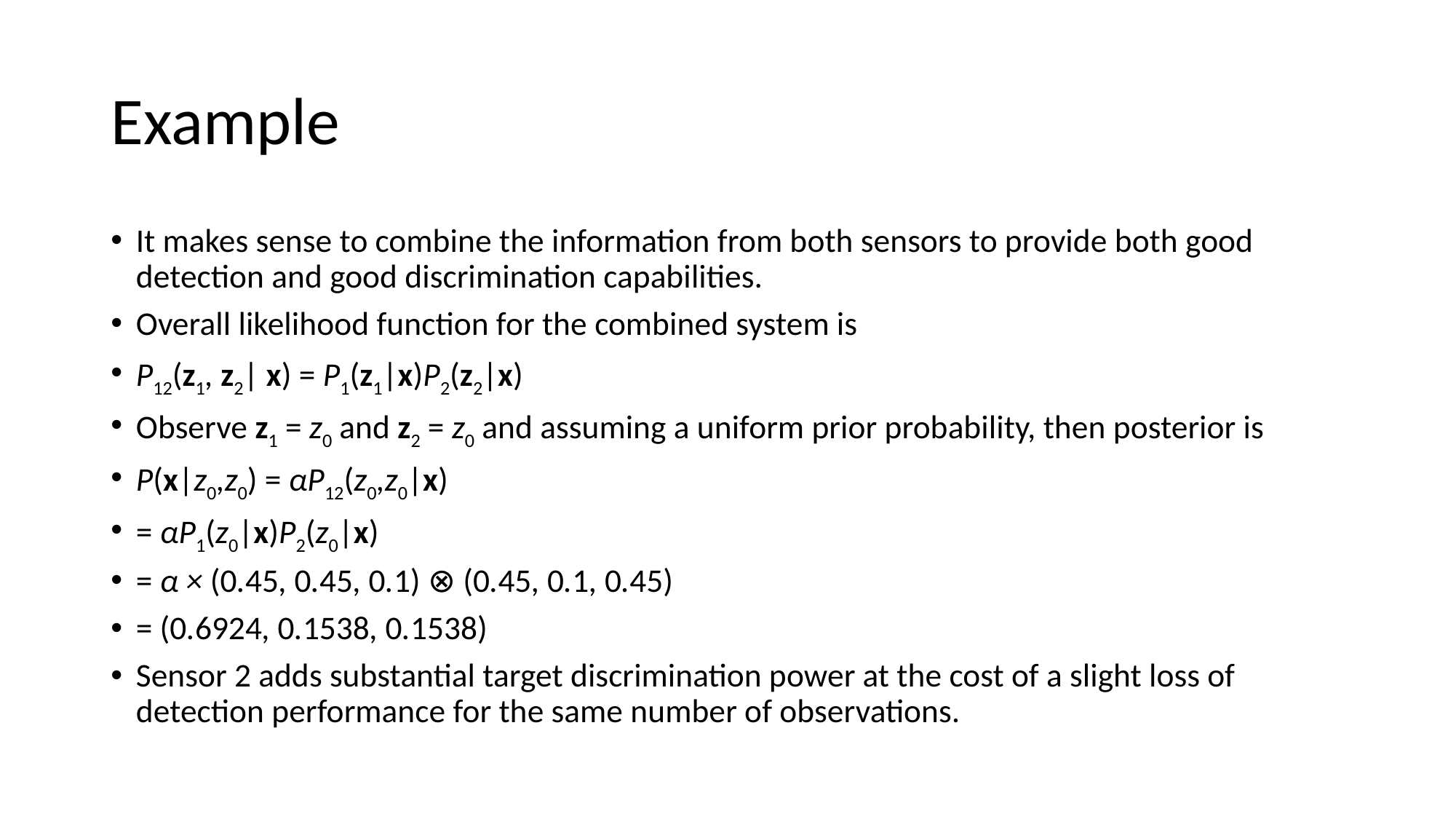

# Example
It makes sense to combine the information from both sensors to provide both good detection and good discrimination capabilities.
Overall likelihood function for the combined system is
P12(z1, z2| x) = P1(z1|x)P2(z2|x)
Observe z1 = z0 and z2 = z0 and assuming a uniform prior probability, then posterior is
P(x|z0,z0) = αP12(z0,z0|x)
= αP1(z0|x)P2(z0|x)
= α × (0.45, 0.45, 0.1) ⊗ (0.45, 0.1, 0.45)
= (0.6924, 0.1538, 0.1538)
Sensor 2 adds substantial target discrimination power at the cost of a slight loss of detection performance for the same number of observations.